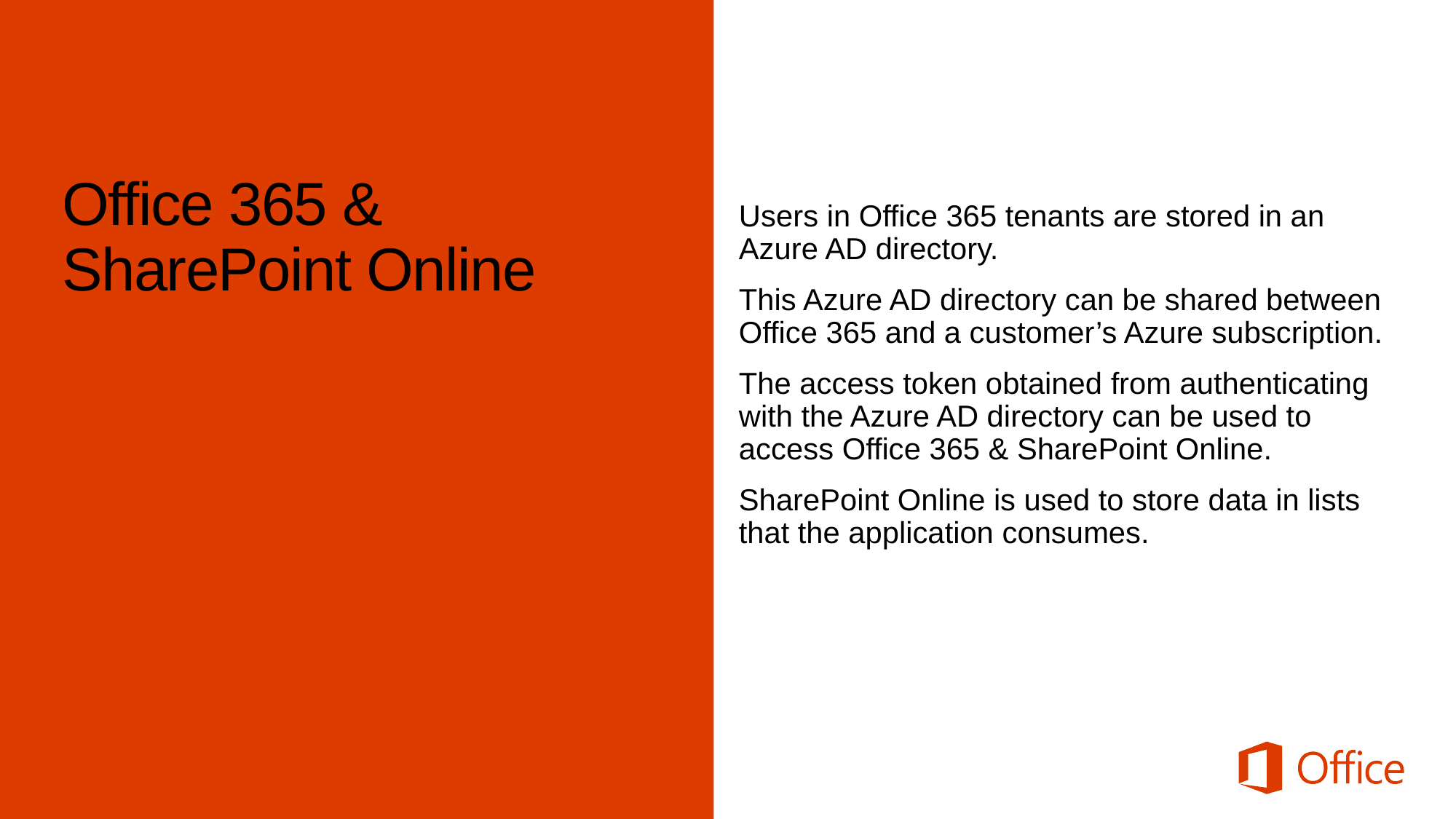

Office 365 &
SharePoint Online
Users in Office 365 tenants are stored in an Azure AD directory.
This Azure AD directory can be shared between Office 365 and a customer’s Azure subscription.
The access token obtained from authenticating with the Azure AD directory can be used to access Office 365 & SharePoint Online.
SharePoint Online is used to store data in lists that the application consumes.